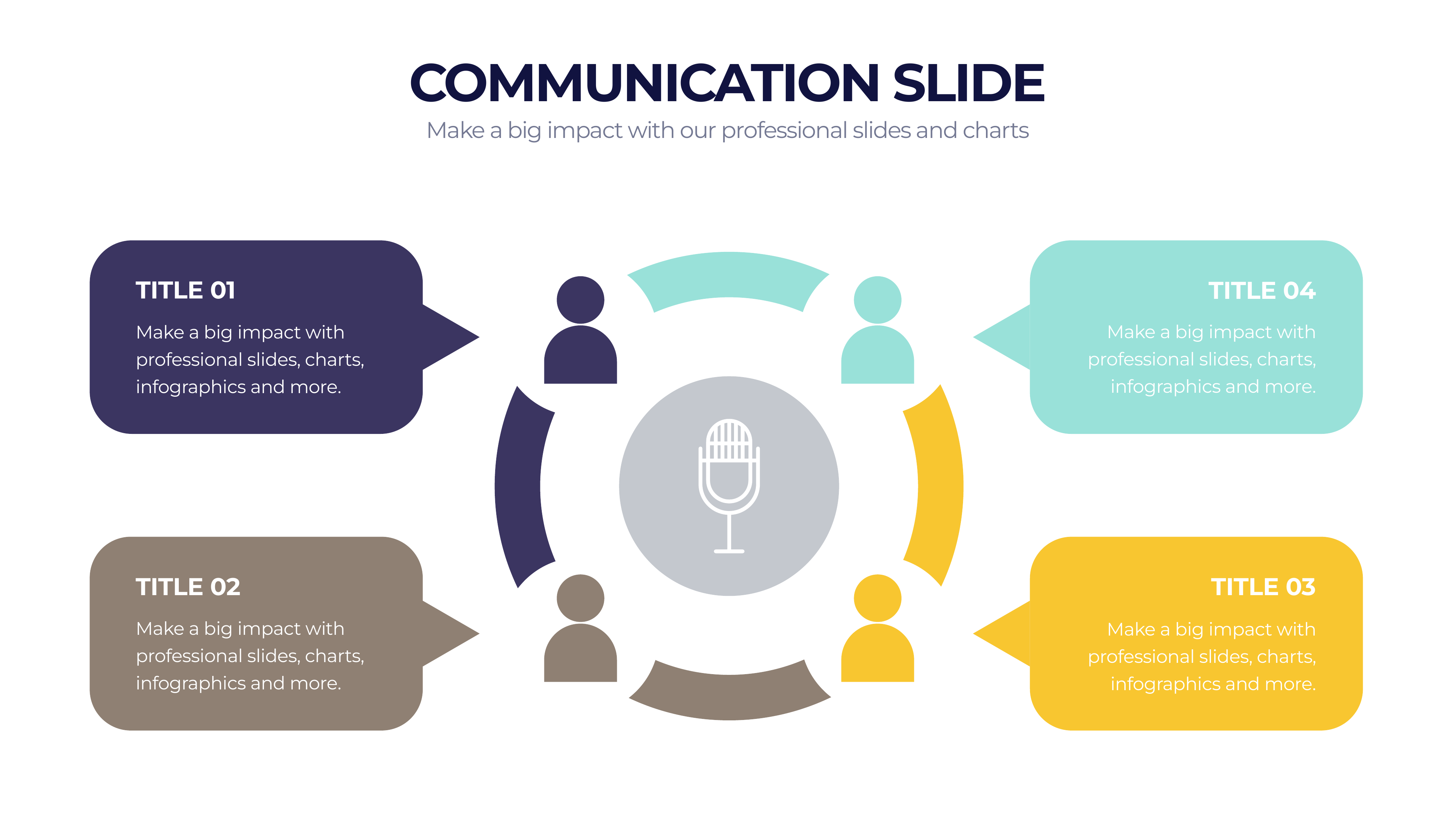

COMMUNICATION SLIDE
Make a big impact with our professional slides and charts

TITLE 01
TITLE 04
Make a big impact with professional slides, charts, infographics and more.
Make a big impact with professional slides, charts, infographics and more.

TITLE 03
TITLE 02
Make a big impact with professional slides, charts, infographics and more.
Make a big impact with professional slides, charts, infographics and more.